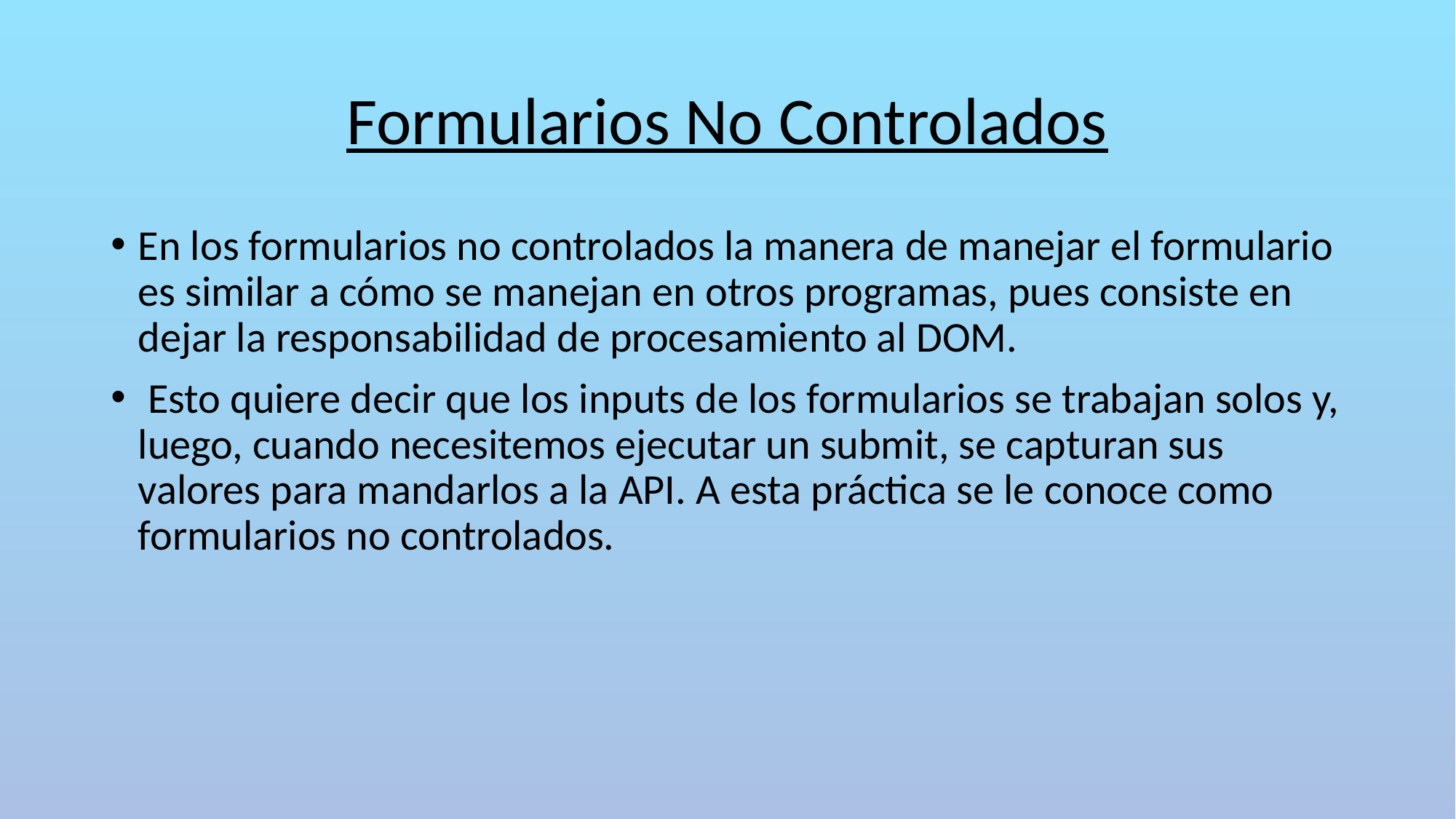

# Formularios No Controlados
En los formularios no controlados la manera de manejar el formulario es similar a cómo se manejan en otros programas, pues consiste en dejar la responsabilidad de procesamiento al DOM.
 Esto quiere decir que los inputs de los formularios se trabajan solos y, luego, cuando necesitemos ejecutar un submit, se capturan sus valores para mandarlos a la API. A esta práctica se le conoce como formularios no controlados.